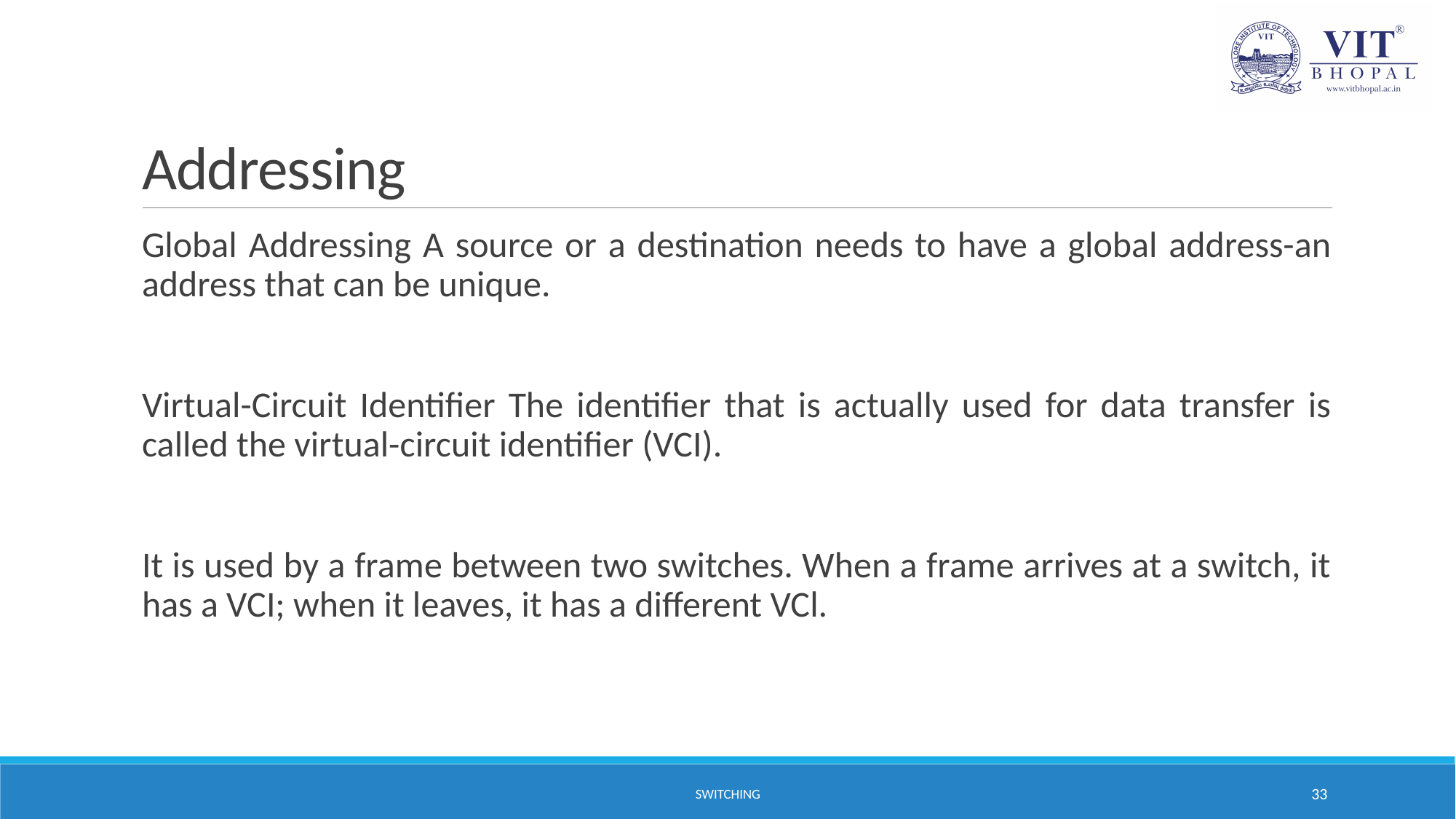

# Addressing
Global Addressing A source or a destination needs to have a global address-an address that can be unique.

Virtual-Circuit Identifier The identifier that is actually used for data transfer is called the virtual-circuit identifier (VCI).

It is used by a frame between two switches. When a frame arrives at a switch, it has a VCI; when it leaves, it has a different VCl.
SWITCHING
33